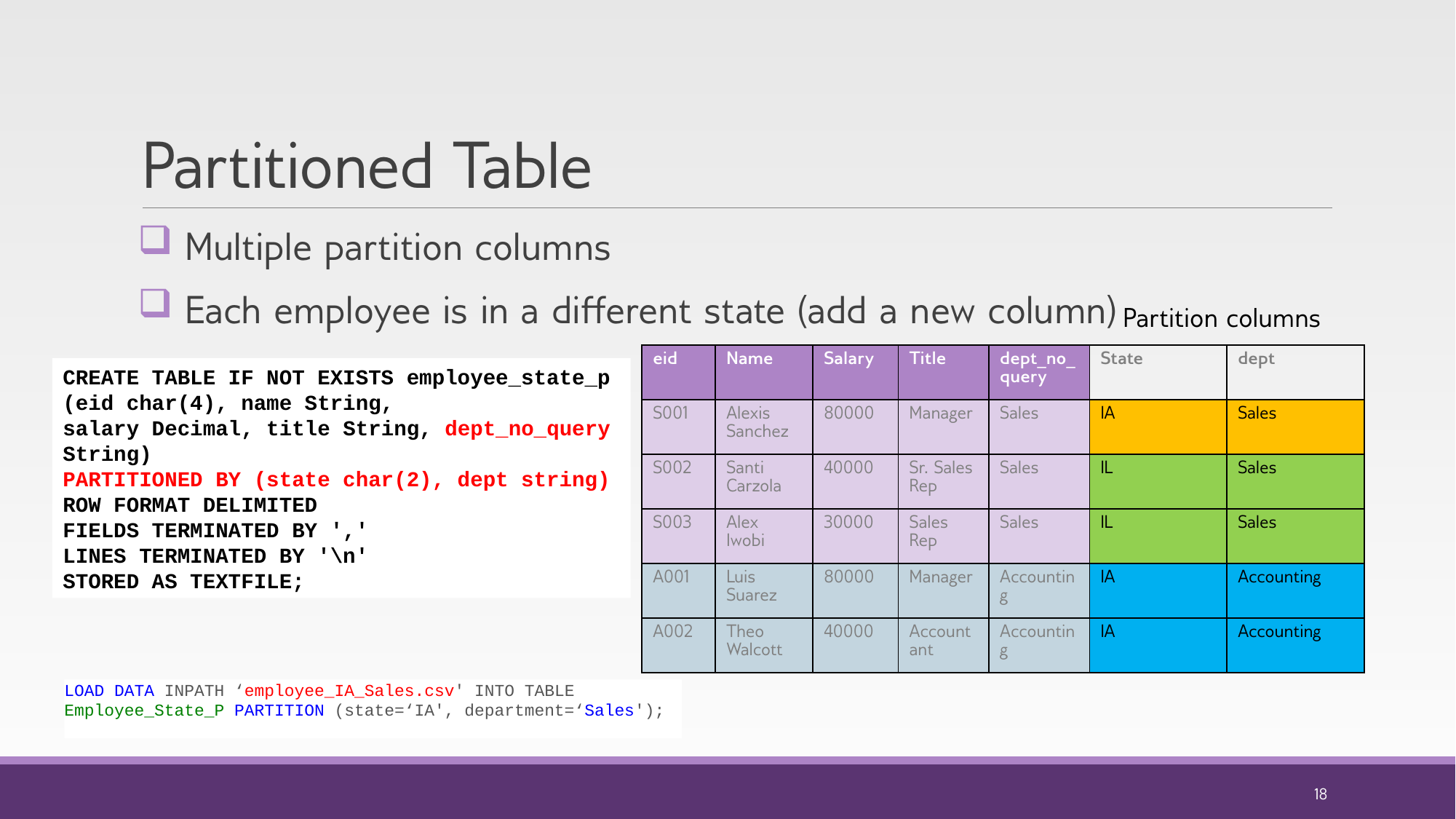

# Partitioned Table
 Multiple partition columns
 Each employee is in a different state (add a new column)

Partition columns
| eid | Name | Salary | Title | dept\_no\_query | State | dept |
| --- | --- | --- | --- | --- | --- | --- |
| S001 | Alexis Sanchez | 80000 | Manager | Sales | IA | Sales |
| S002 | Santi Carzola | 40000 | Sr. Sales Rep | Sales | IL | Sales |
| S003 | Alex Iwobi | 30000 | Sales Rep | Sales | IL | Sales |
| A001 | Luis Suarez | 80000 | Manager | Accounting | IA | Accounting |
| A002 | Theo Walcott | 40000 | Accountant | Accounting | IA | Accounting |
CREATE TABLE IF NOT EXISTS employee_state_p (eid char(4), name String,
salary Decimal, title String, dept_no_query String)
PARTITIONED BY (state char(2), dept string)
ROW FORMAT DELIMITED
FIELDS TERMINATED BY ','
LINES TERMINATED BY '\n'
STORED AS TEXTFILE;
LOAD DATA INPATH ‘employee_IA_Sales.csv' INTO TABLE Employee_State_P PARTITION (state=‘IA', department=‘Sales');
18